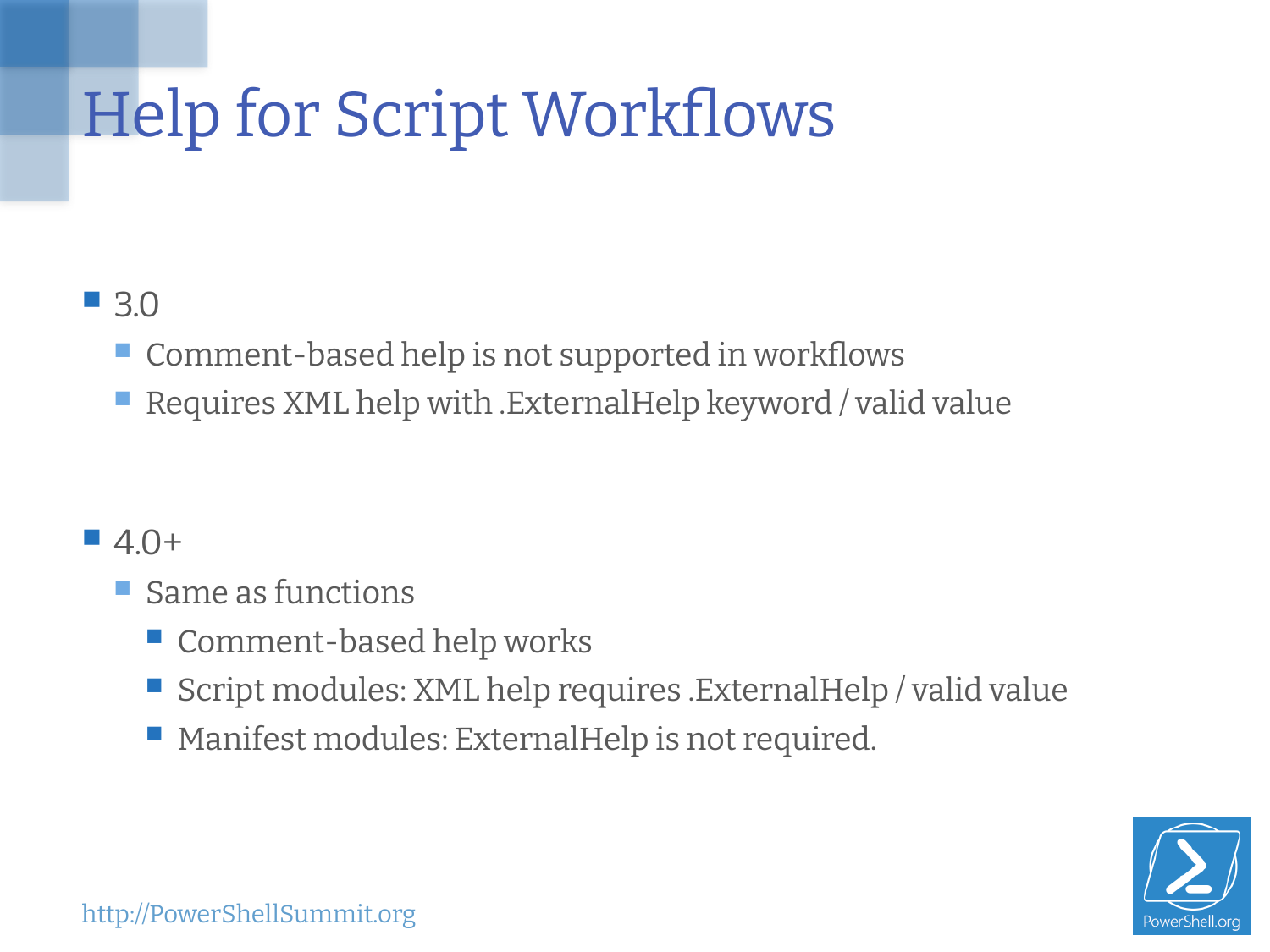

# Help for Script Workflows
3.0
Comment-based help is not supported in workflows
Requires XML help with .ExternalHelp keyword / valid value

4.0+
Same as functions
Comment-based help works
Script modules: XML help requires .ExternalHelp / valid value
Manifest modules: ExternalHelp is not required.